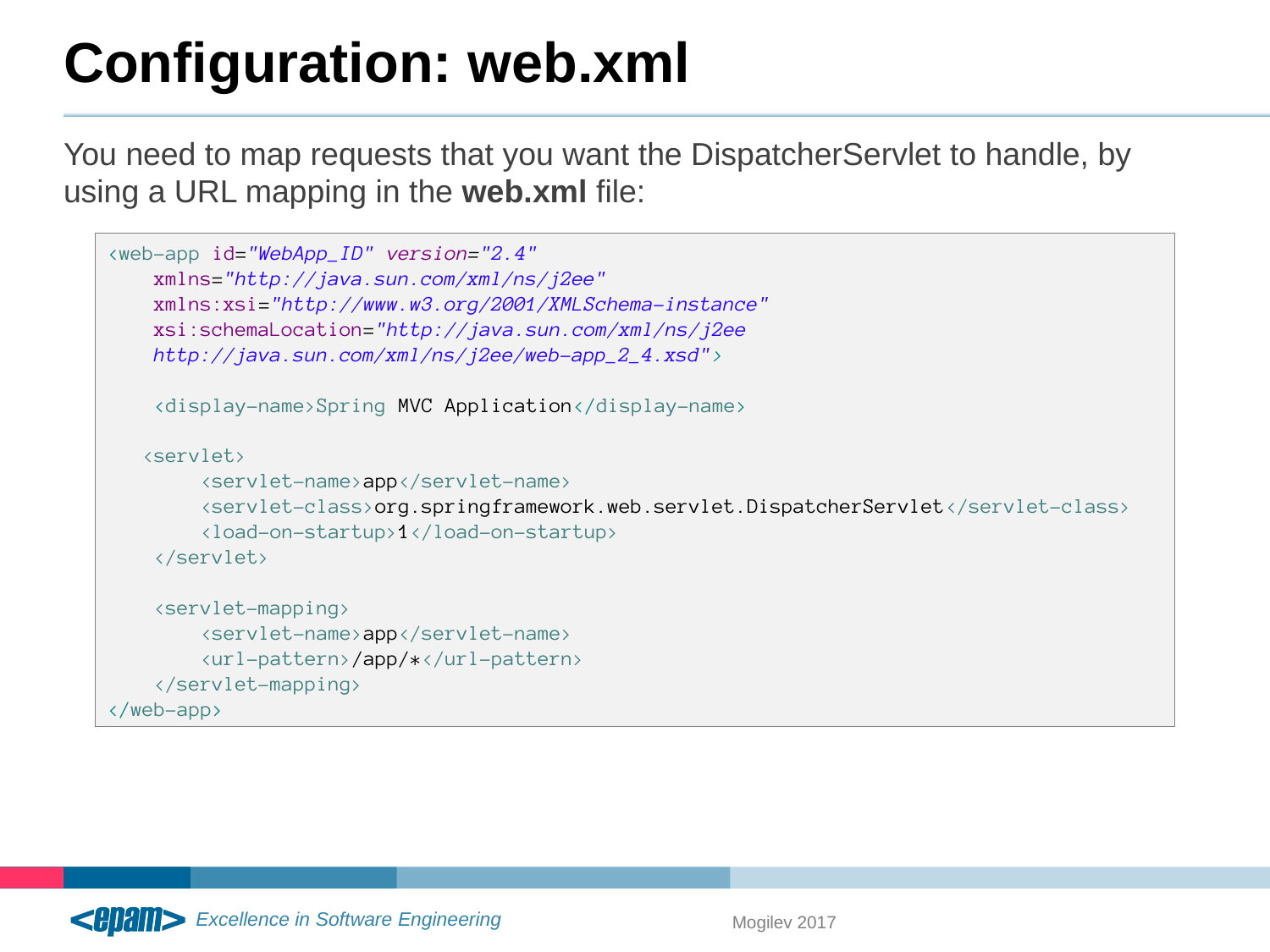

# Configuration: web.xml
You need to map requests that you want the DispatcherServlet to handle, by using a URL mapping in the web.xml file:

<web-app id="WebApp_ID" version="2.4"
    xmlns="http://java.sun.com/xml/ns/j2ee"
    xmlns:xsi="http://www.w3.org/2001/XMLSchema-instance"
    xsi:schemaLocation="http://java.sun.com/xml/ns/j2ee
    http://java.sun.com/xml/ns/j2ee/web-app_2_4.xsd">

    <display-name>Spring MVC Application</display-name>

   <servlet>
        <servlet-name>app</servlet-name>
        <servlet-class>org.springframework.web.servlet.DispatcherServlet</servlet-class>
        <load-on-startup>1</load-on-startup>
    </servlet>

    <servlet-mapping>
        <servlet-name>app</servlet-name>
        <url-pattern>/app/*</url-pattern>
    </servlet-mapping>
</web-app>
Mogilev 2017